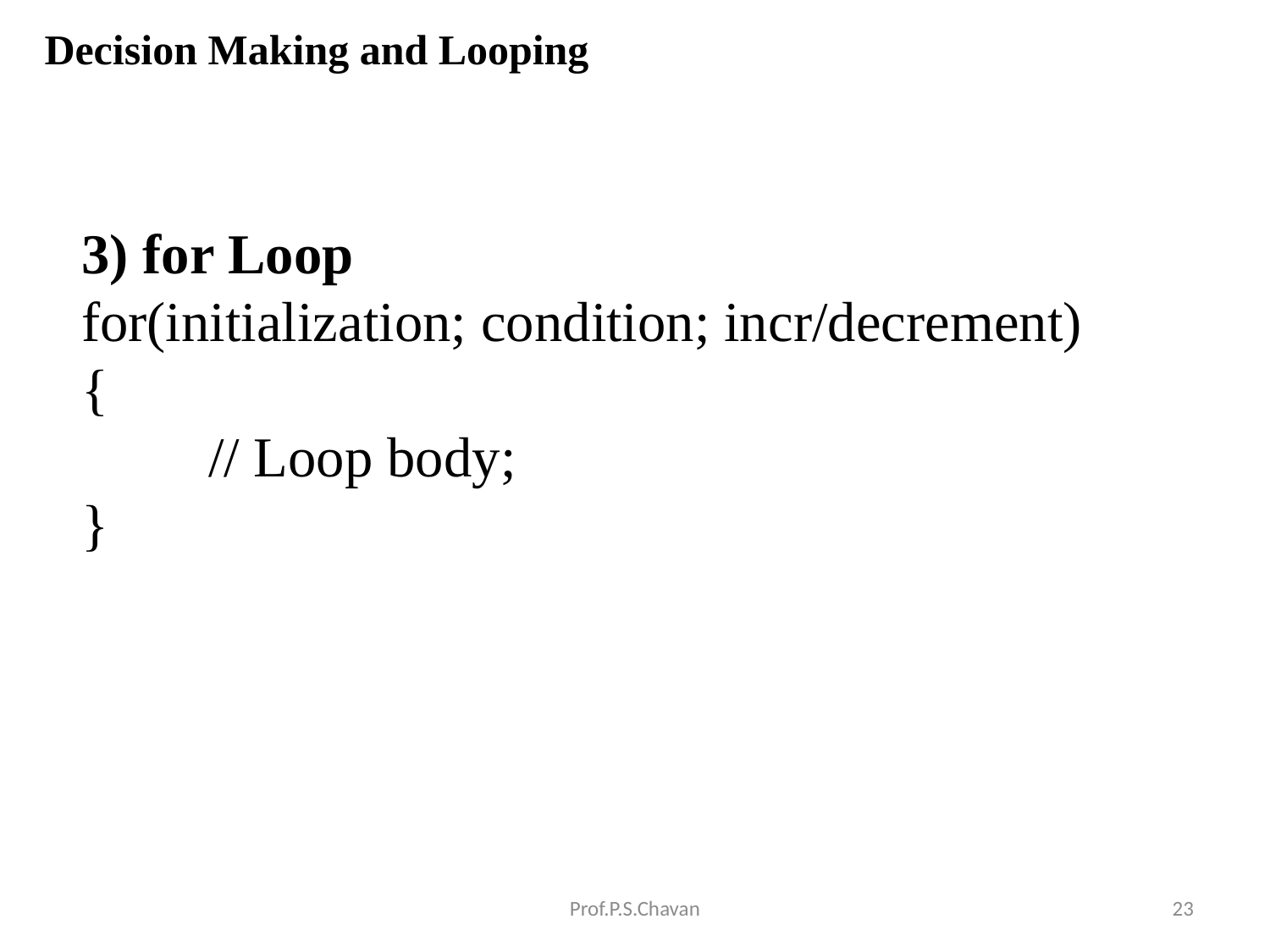

# Decision Making and Looping
3) for Loop
for(initialization; condition; incr/decrement)
{
	// Loop body;
}

Prof.P.S.Chavan
23